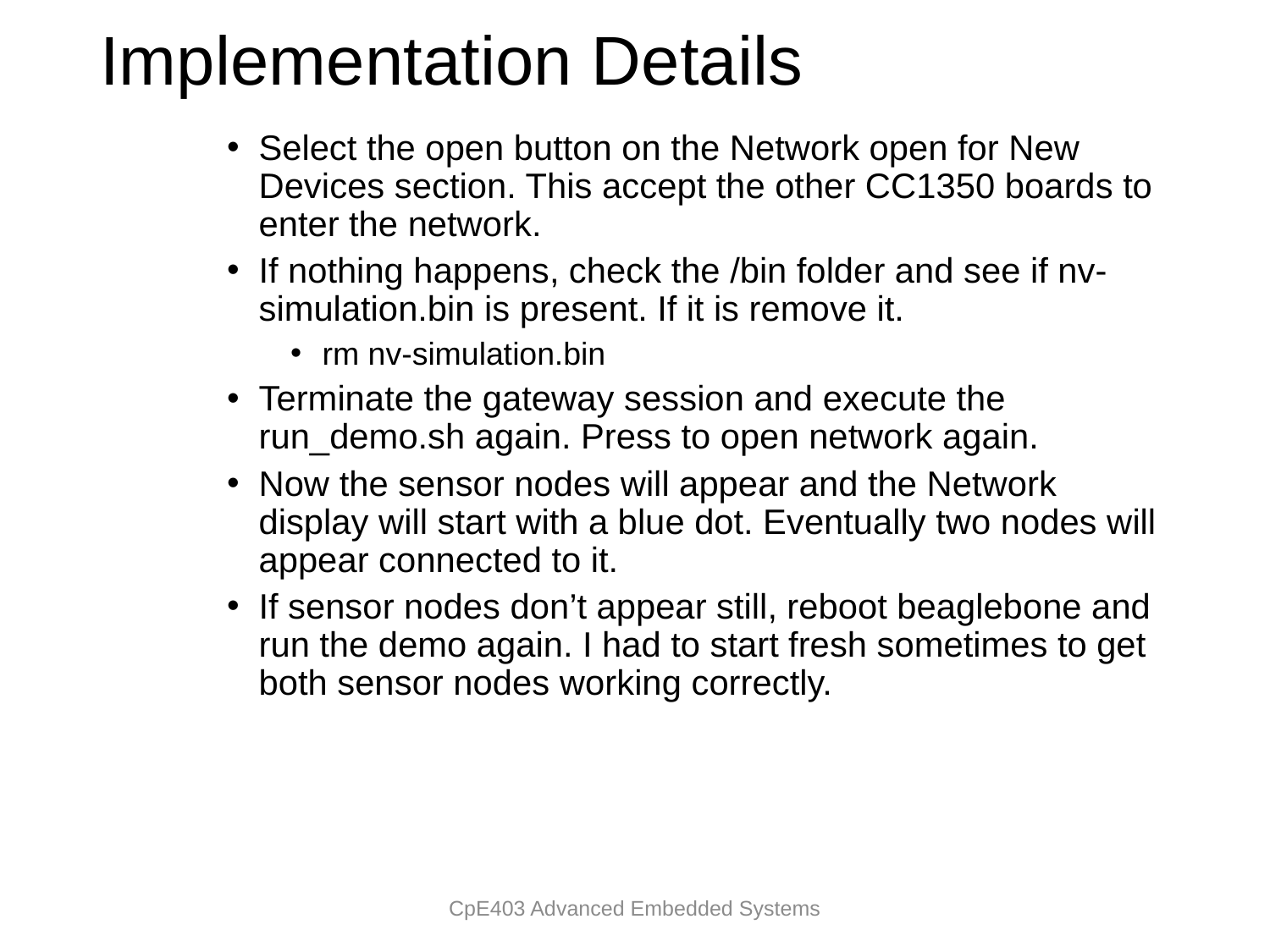

# Implementation Details
Select the open button on the Network open for New Devices section. This accept the other CC1350 boards to enter the network.
If nothing happens, check the /bin folder and see if nv-simulation.bin is present. If it is remove it.
rm nv-simulation.bin
Terminate the gateway session and execute the run_demo.sh again. Press to open network again.
Now the sensor nodes will appear and the Network display will start with a blue dot. Eventually two nodes will appear connected to it.
If sensor nodes don’t appear still, reboot beaglebone and run the demo again. I had to start fresh sometimes to get both sensor nodes working correctly.

CpE403 Advanced Embedded Systems